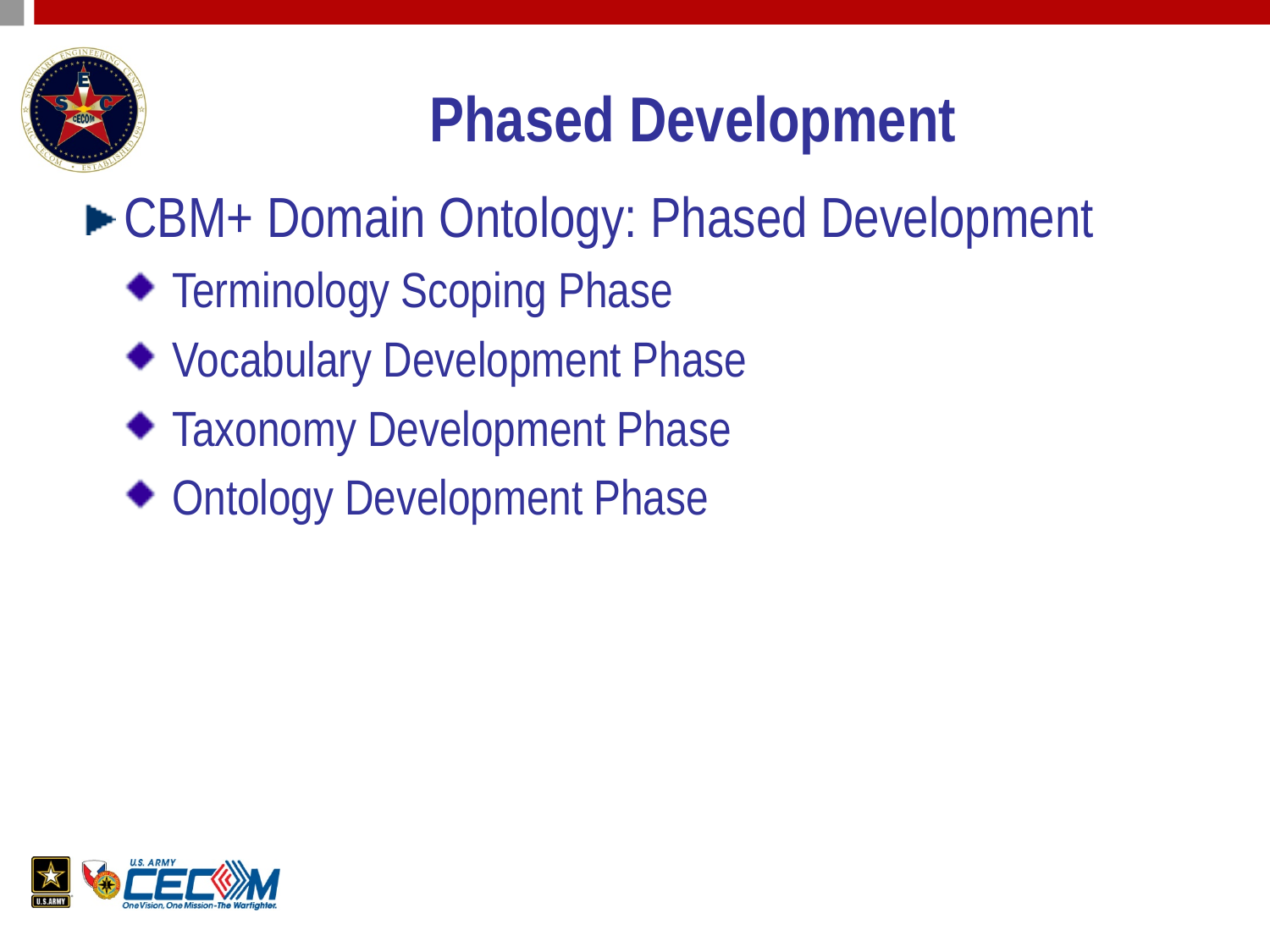

# Phased Development
CBM+ Domain Ontology: Phased Development
Terminology Scoping Phase
Vocabulary Development Phase
Taxonomy Development Phase
Ontology Development Phase